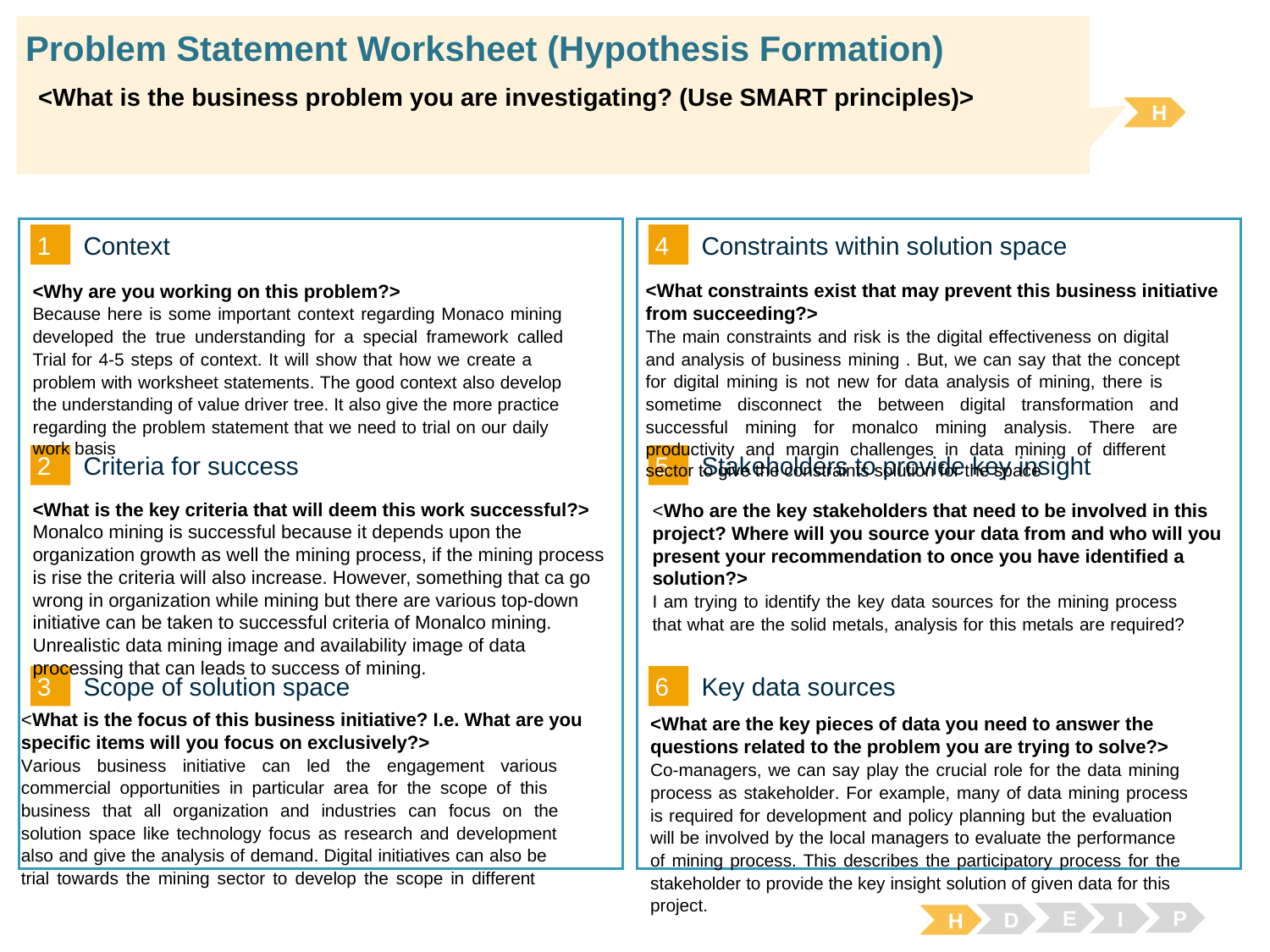

# Problem Statement Worksheet (Hypothesis Formation)
<What is the business problem you are investigating? (Use SMART principles)>
H

1
4
Context
Constraints within solution space
<What constraints exist that may prevent this business initiative from succeeding?>
The main constraints and risk is the digital effectiveness on digital
and analysis of business mining . But, we can say that the concept
for digital mining is not new for data analysis of mining, there is
sometime disconnect the between digital transformation and
successful mining for monalco mining analysis. There are
productivity and margin challenges in data mining of different
sector to give the constraints solution for the space
<Why are you working on this problem?>
Because here is some important context regarding Monaco mining
developed the true understanding for a special framework called
Trial for 4-5 steps of context. It will show that how we create a
problem with worksheet statements. The good context also develop
the understanding of value driver tree. It also give the more practice
regarding the problem statement that we need to trial on our daily
work basis
2
5
Criteria for success
Stakeholders to provide key insight
<What is the key criteria that will deem this work successful?>
Monalco mining is successful because it depends upon the organization growth as well the mining process, if the mining process is rise the criteria will also increase. However, something that ca go wrong in organization while mining but there are various top-down initiative can be taken to successful criteria of Monalco mining. Unrealistic data mining image and availability image of data processing that can leads to success of mining.
<Who are the key stakeholders that need to be involved in this project? Where will you source your data from and who will you present your recommendation to once you have identified a solution?>
I am trying to identify the key data sources for the mining process
that what are the solid metals, analysis for this metals are required?

3
6
Key data sources
Scope of solution space
<What is the focus of this business initiative? I.e. What are you specific items will you focus on exclusively?>
Various business initiative can led the engagement various
commercial opportunities in particular area for the scope of this
business that all organization and industries can focus on the
solution space like technology focus as research and development
also and give the analysis of demand. Digital initiatives can also be
trial towards the mining sector to develop the scope in different

<What are the key pieces of data you need to answer the questions related to the problem you are trying to solve?>
Co-managers, we can say play the crucial role for the data mining
process as stakeholder. For example, many of data mining process
is required for development and policy planning but the evaluation
will be involved by the local managers to evaluate the performance
of mining process. This describes the participatory process for the
stakeholder to provide the key insight solution of given data for this
project.

E
P
I
D
H